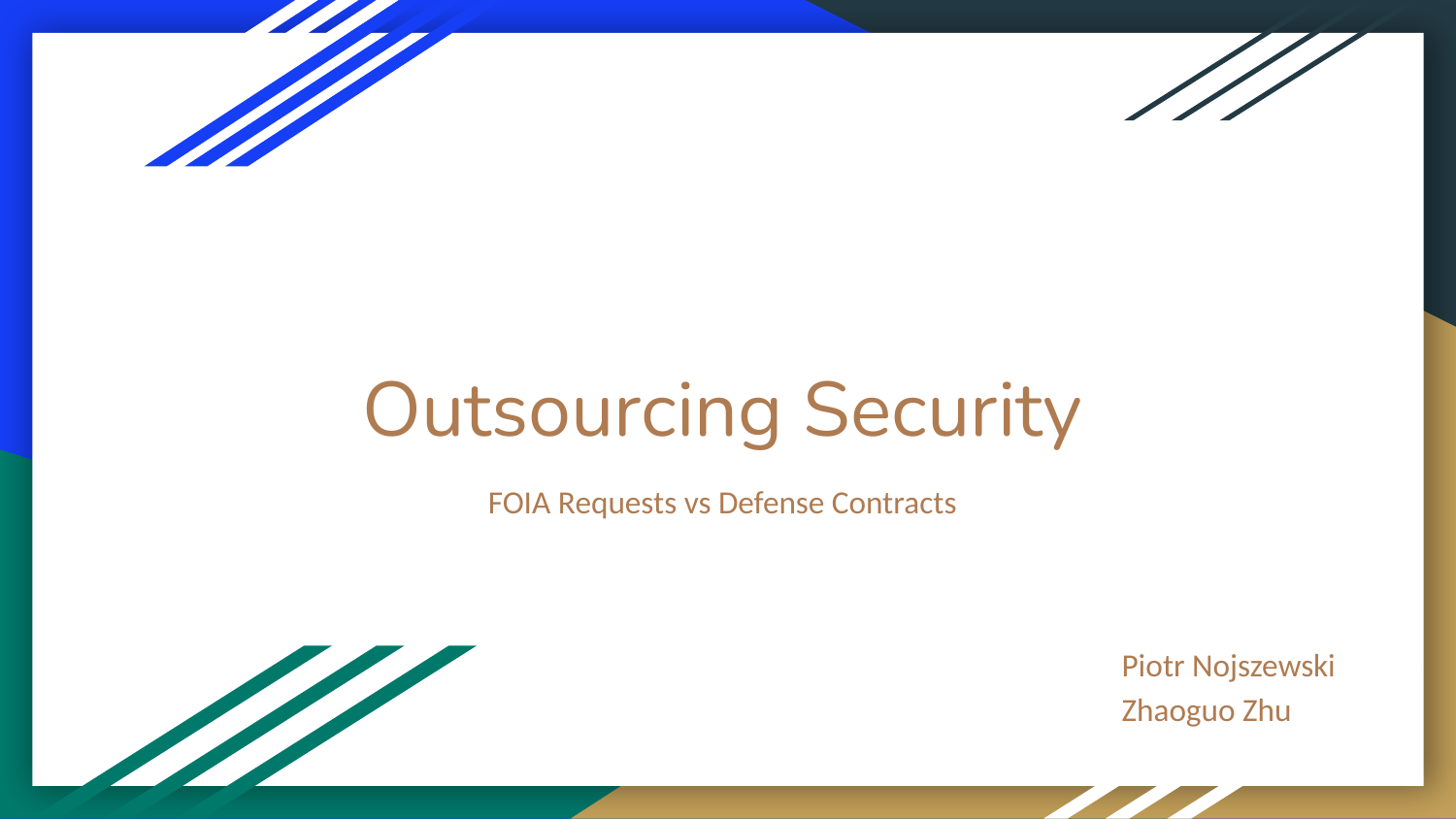

# Outsourcing Security
FOIA Requests vs Defense Contracts
Piotr Nojszewski
Zhaoguo Zhu